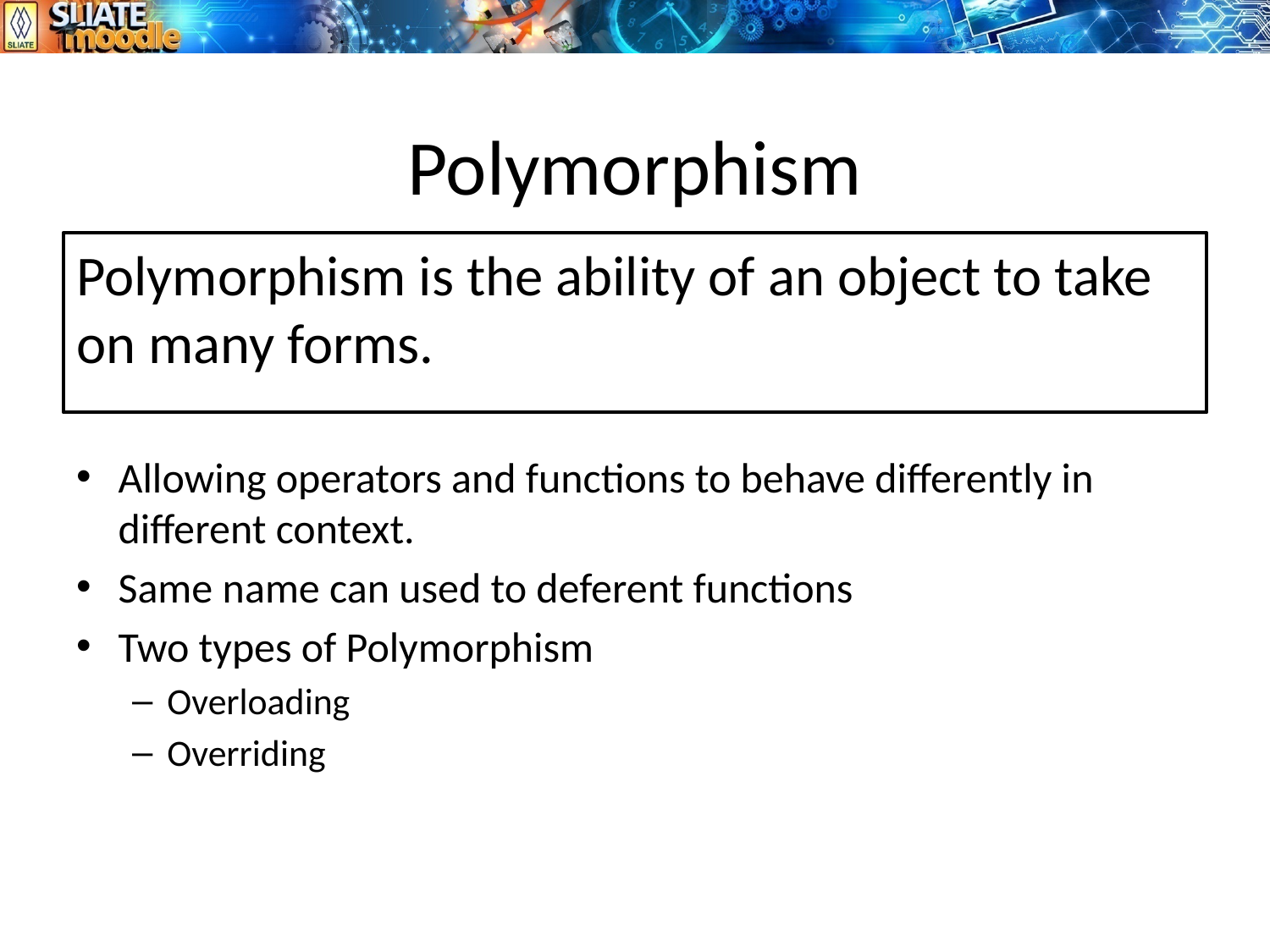

# Polymorphism
Polymorphism is the ability of an object to take on many forms.

Allowing operators and functions to behave differently in different context.
Same name can used to deferent functions
Two types of Polymorphism
Overloading
Overriding